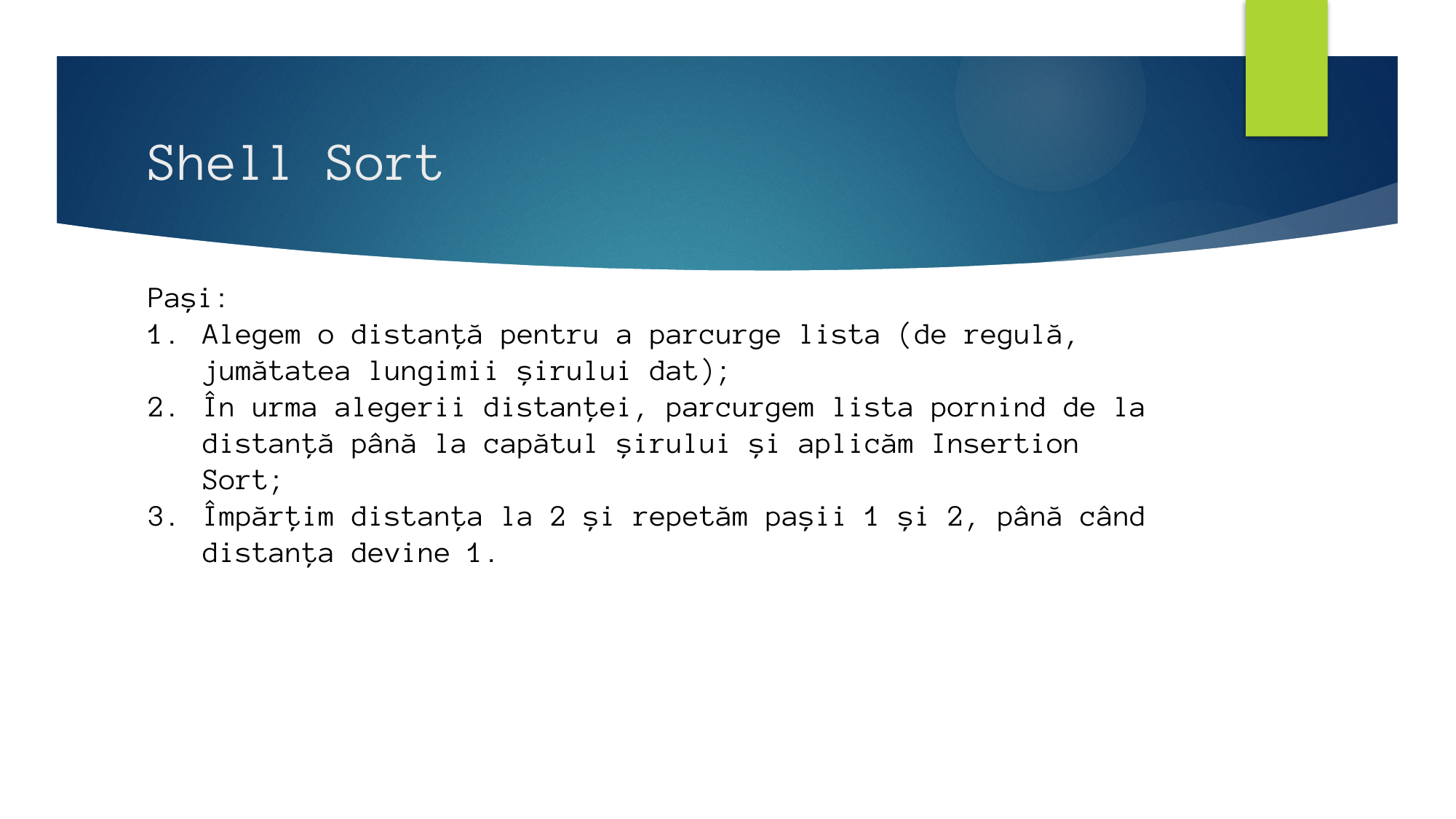

# Shell Sort
Pași:
Alegem o distanță pentru a parcurge lista (de regulă, jumătatea lungimii șirului dat);
În urma alegerii distanței, parcurgem lista pornind de la distanță până la capătul șirului și aplicăm Insertion Sort;
Împărțim distanța la 2 și repetăm pașii 1 și 2, până când distanța devine 1.